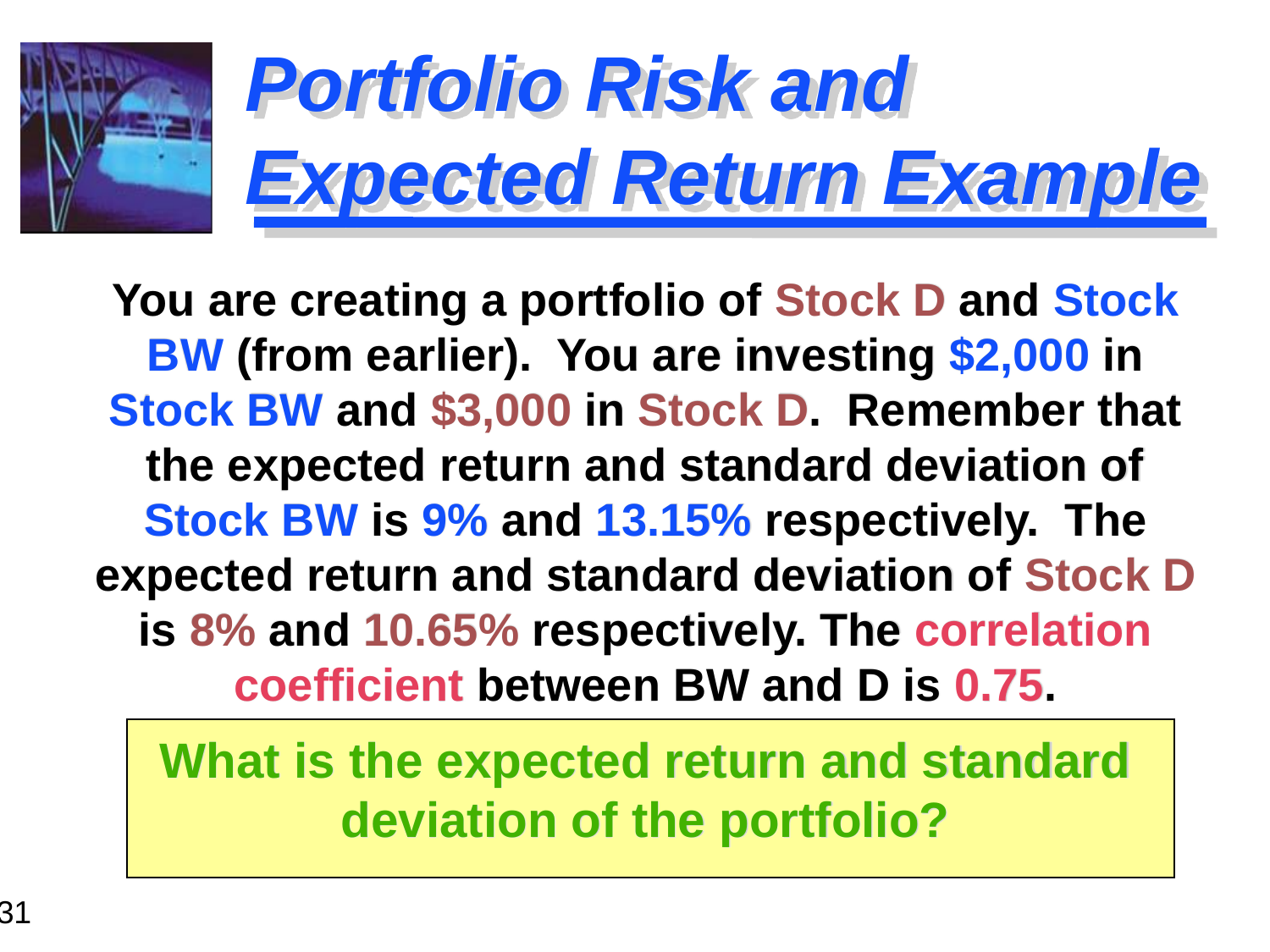

# Portfolio Risk and Expected Return Example

You are creating a portfolio of Stock D and Stock BW (from earlier).  You are investing $2,000 in Stock BW and $3,000 in Stock D.  Remember that the expected return and standard deviation of Stock BW is 9% and 13.15% respectively.  The expected return and standard deviation of Stock D is 8% and 10.65% respectively. The correlation coefficient between BW and D is 0.75.
What is the expected return and standard deviation of the portfolio?